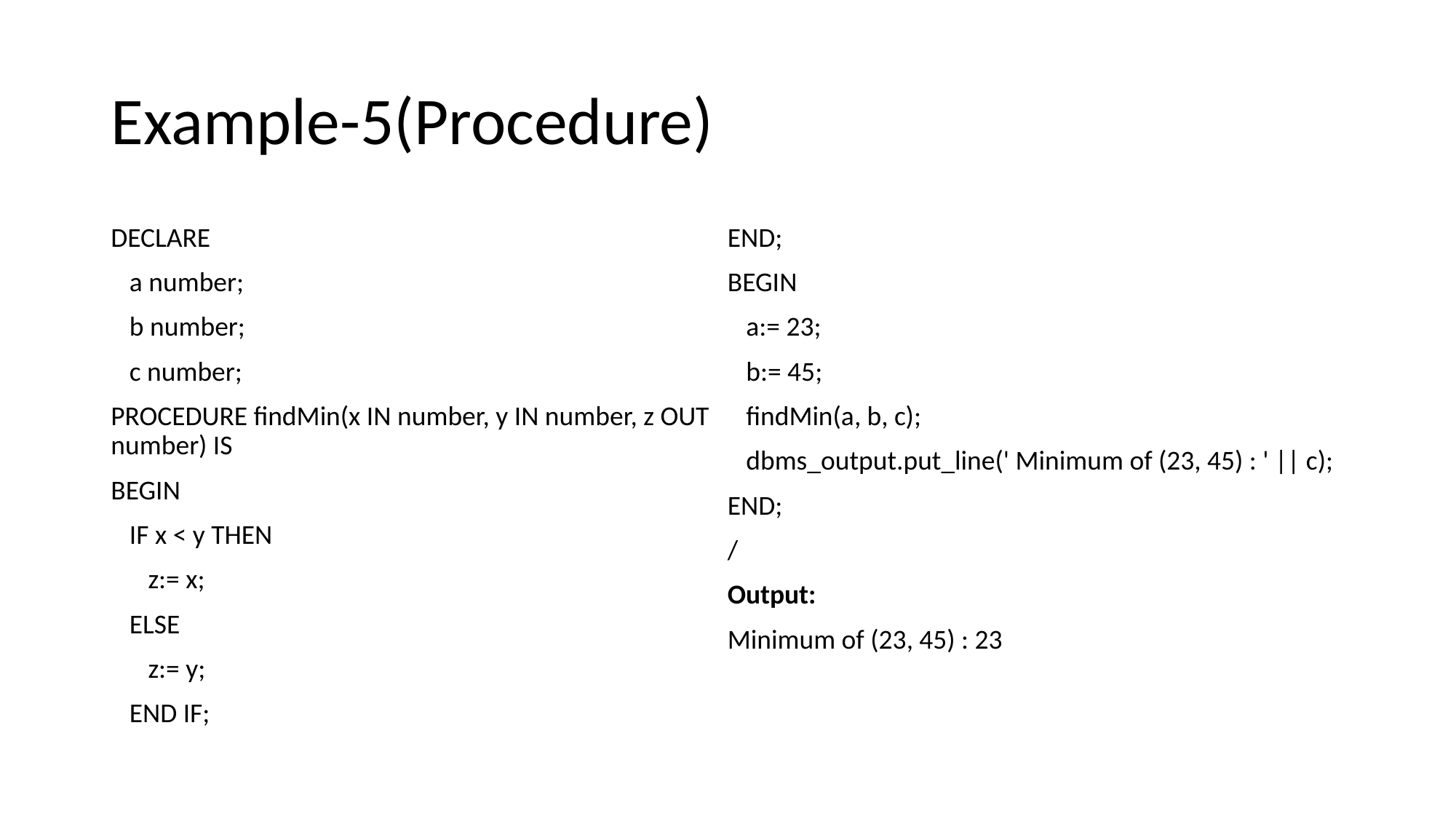

# Example-5(Procedure)
DECLARE
   a number;
   b number;
   c number;
PROCEDURE findMin(x IN number, y IN number, z OUT number) IS
BEGIN
   IF x < y THEN
      z:= x;
   ELSE
      z:= y;
   END IF;
END;
BEGIN
   a:= 23;
   b:= 45;
   findMin(a, b, c);
   dbms_output.put_line(' Minimum of (23, 45) : ' || c);
END;
/
Output:
Minimum of (23, 45) : 23